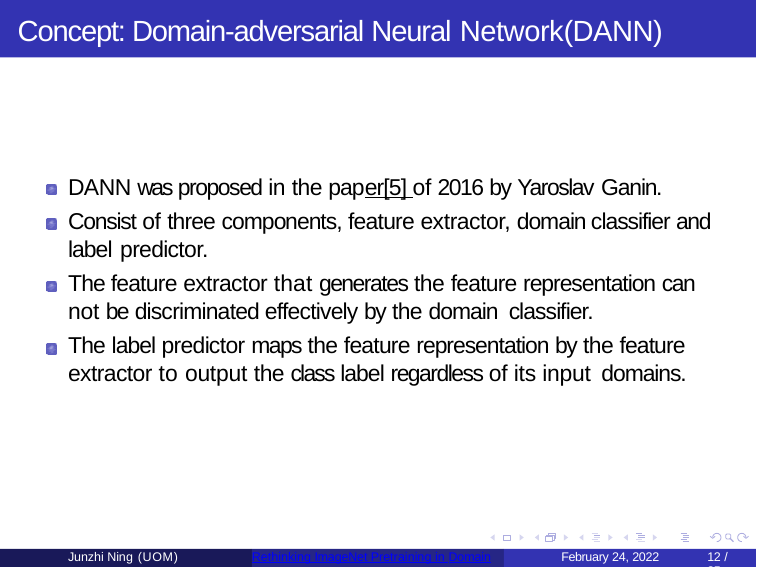

# Concept: Domain-adversarial Neural Network(DANN)
DANN was proposed in the paper[5] of 2016 by Yaroslav Ganin.
Consist of three components, feature extractor, domain classifier and  label predictor.
The feature extractor that generates the feature representation can  not be discriminated effectively by the domain classifier.
The label predictor maps the feature representation by the feature  extractor to output the class label regardless of its input domains.

Junzhi Ning (UOM)
Rethinking ImageNet Pretraining in Domain
February 24, 2022
12 / 35